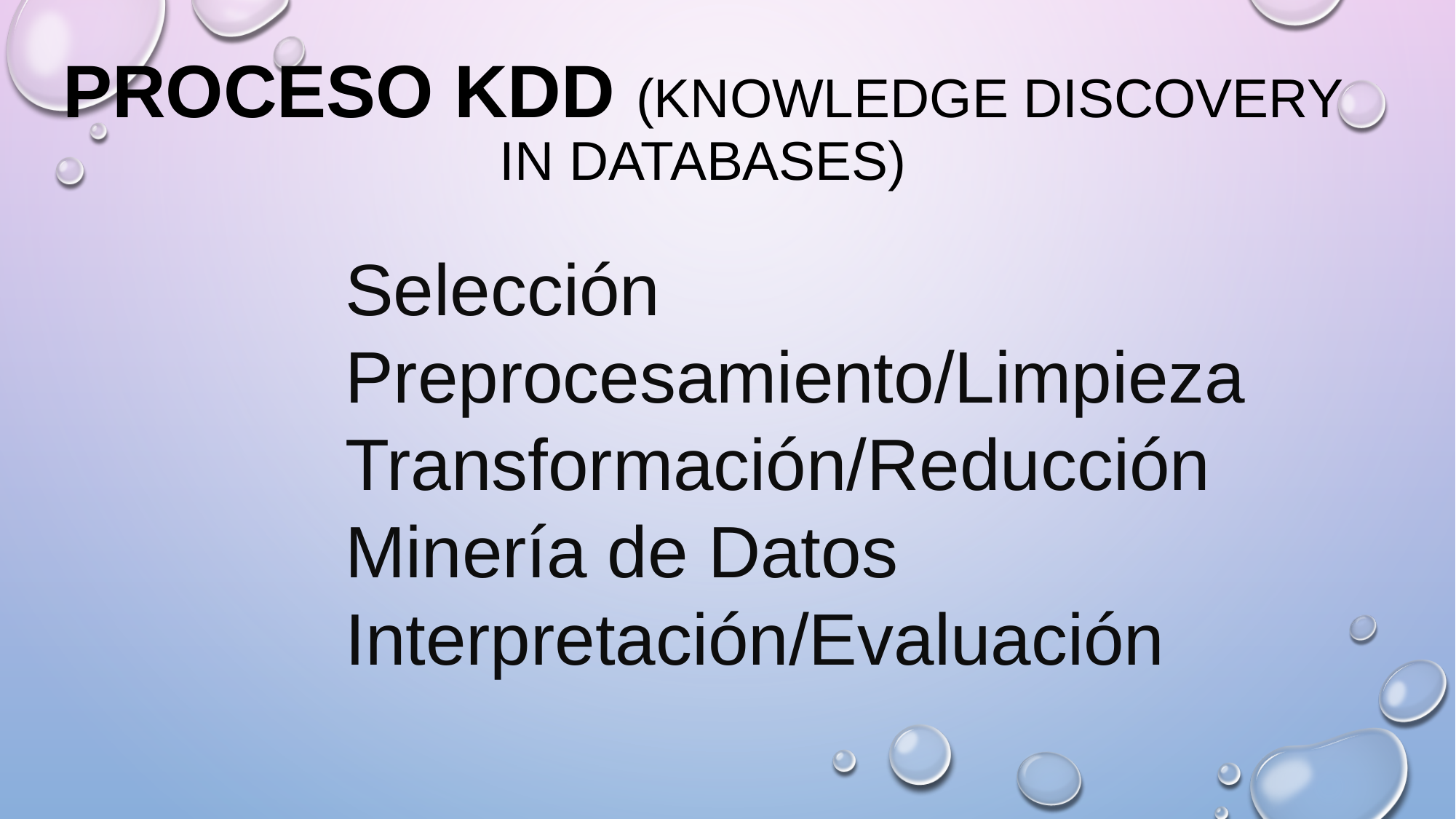

# Proceso KDD (Knowledge Discovery in Databases)
Selección
Preprocesamiento/Limpieza
Transformación/Reducción
Minería de Datos
Interpretación/Evaluación